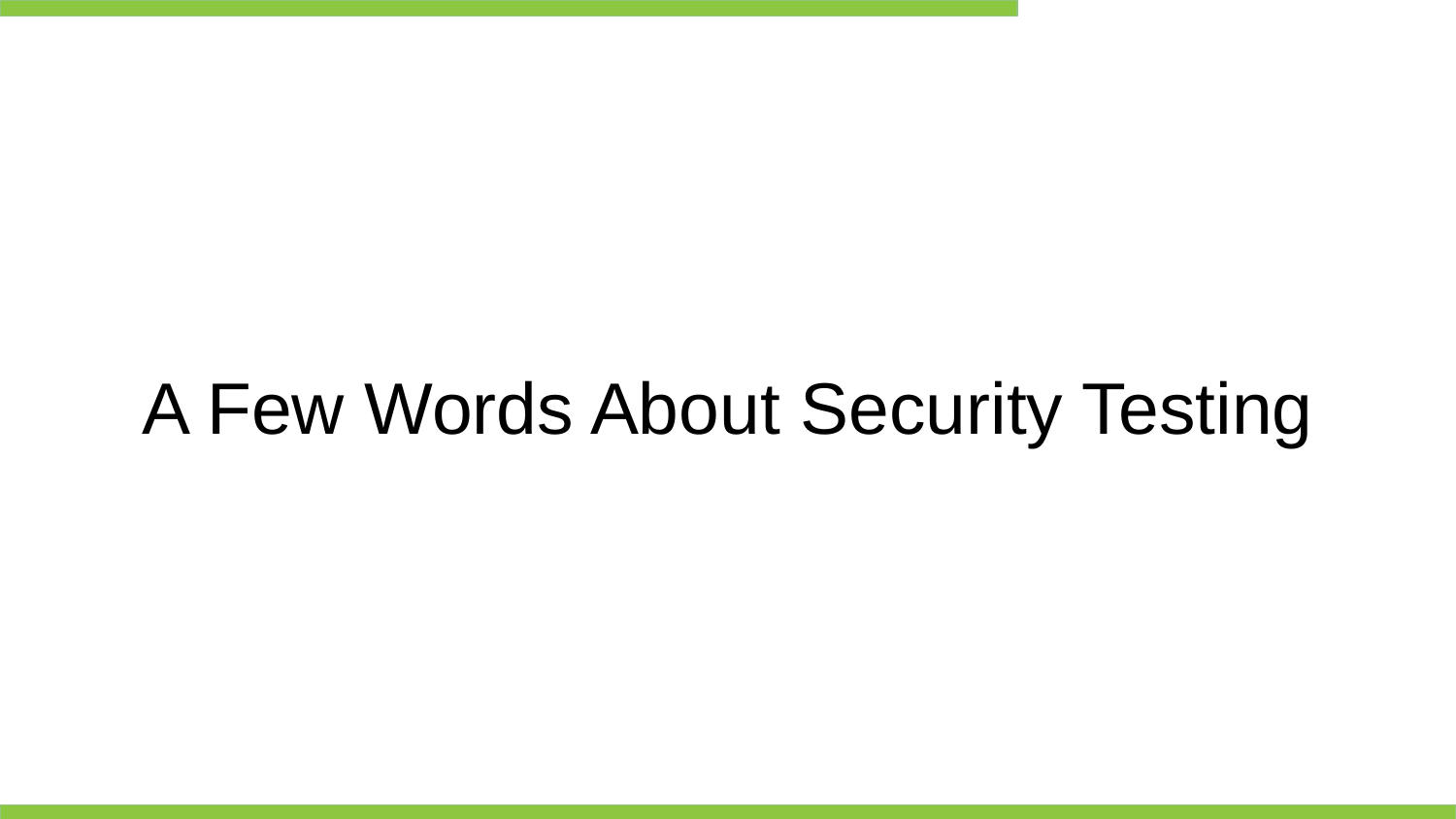

# A Few Words About Security Testing